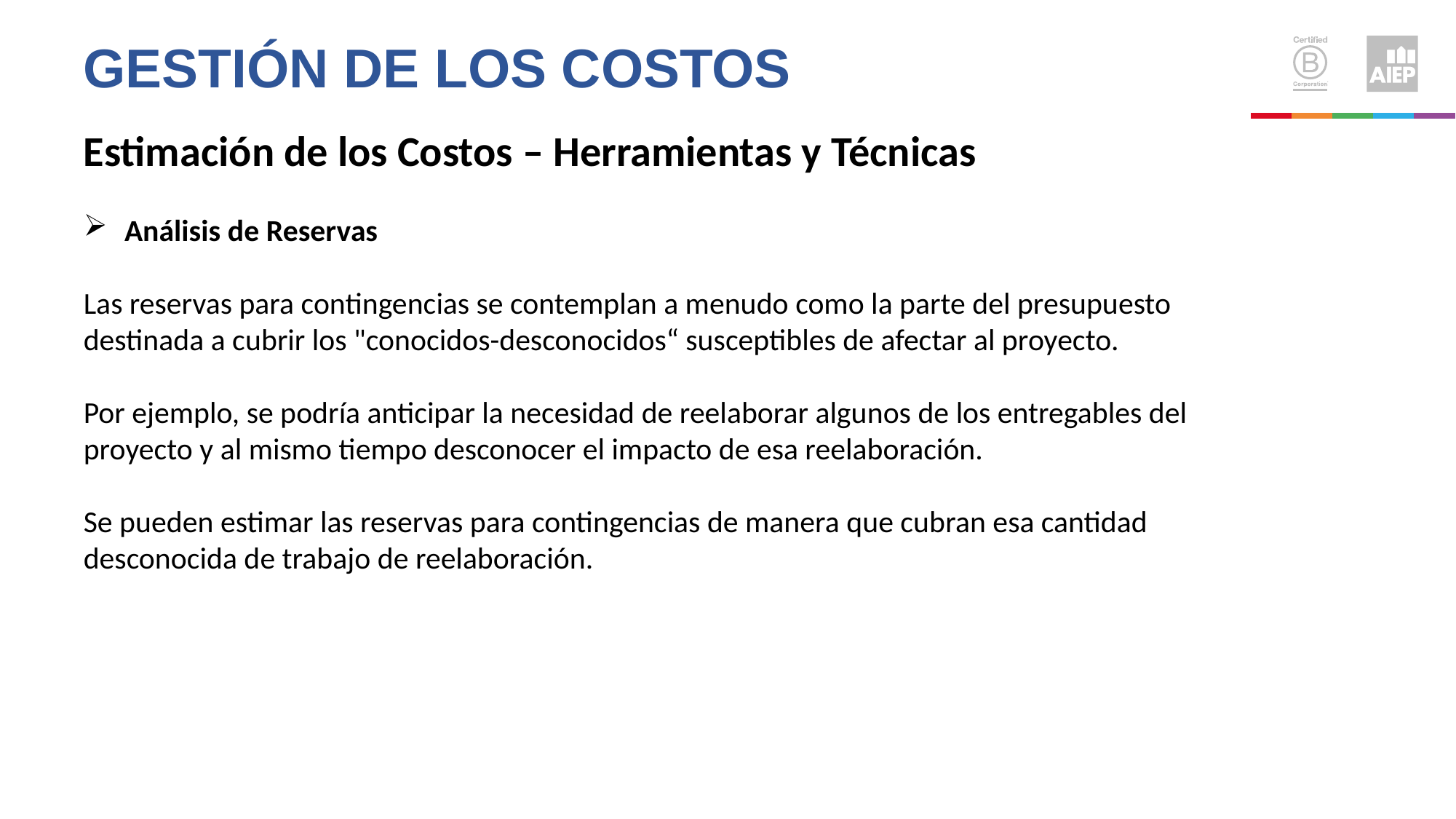

Gestión de los costos
Estimación de los Costos – Herramientas y Técnicas

Análisis de Reservas

Las reservas para contingencias se contemplan a menudo como la parte del presupuesto destinada a cubrir los "conocidos-desconocidos“ susceptibles de afectar al proyecto.

Por ejemplo, se podría anticipar la necesidad de reelaborar algunos de los entregables del proyecto y al mismo tiempo desconocer el impacto de esa reelaboración.

Se pueden estimar las reservas para contingencias de manera que cubran esa cantidad desconocida de trabajo de reelaboración.